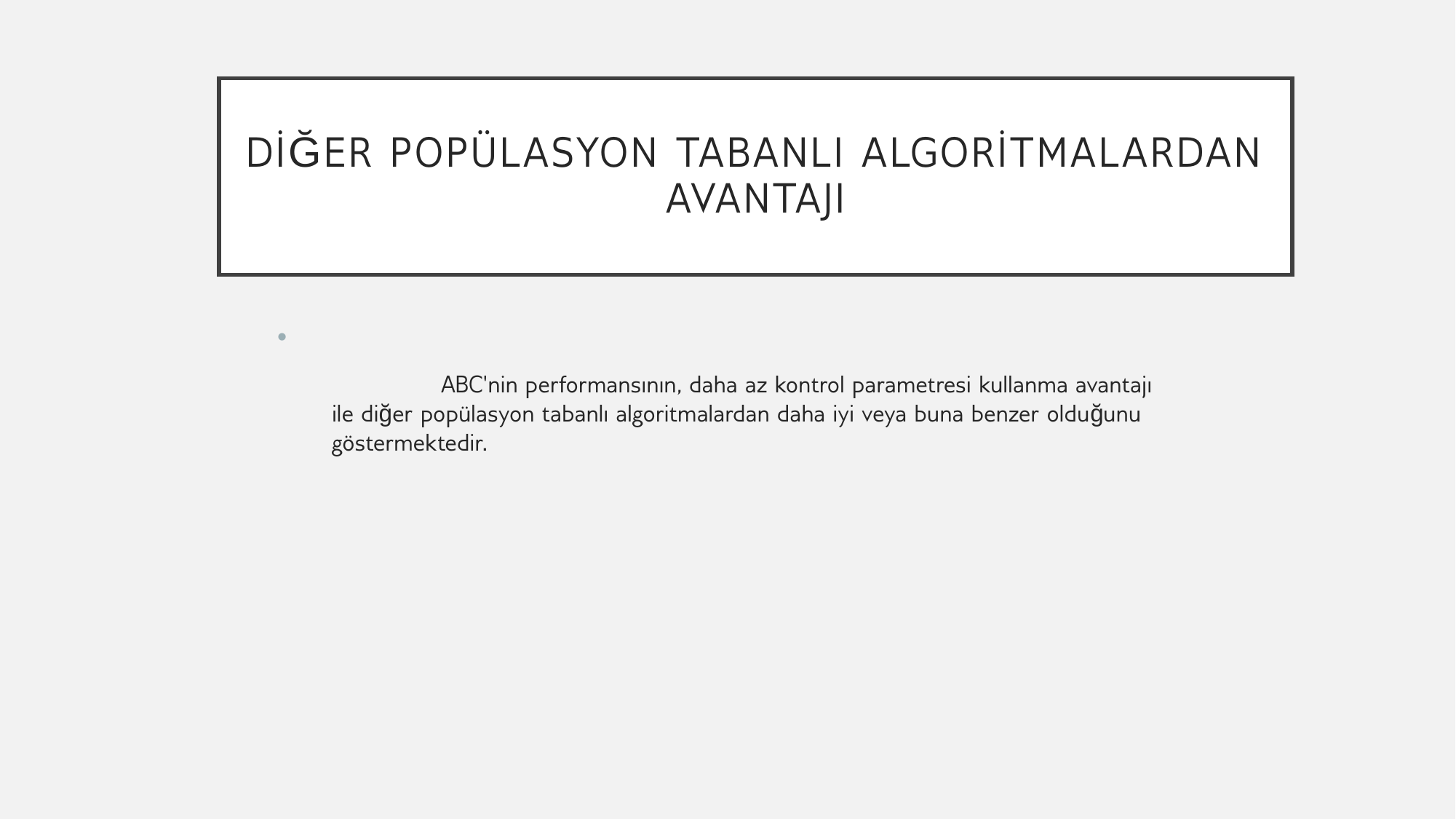

diğer popülasyon tabanlı algoritmalardan avantajı

   	ABC'nin performansının, daha az kontrol parametresi kullanma avantajı ile diğer popülasyon tabanlı algoritmalardan daha iyi veya buna benzer olduğunu göstermektedir.